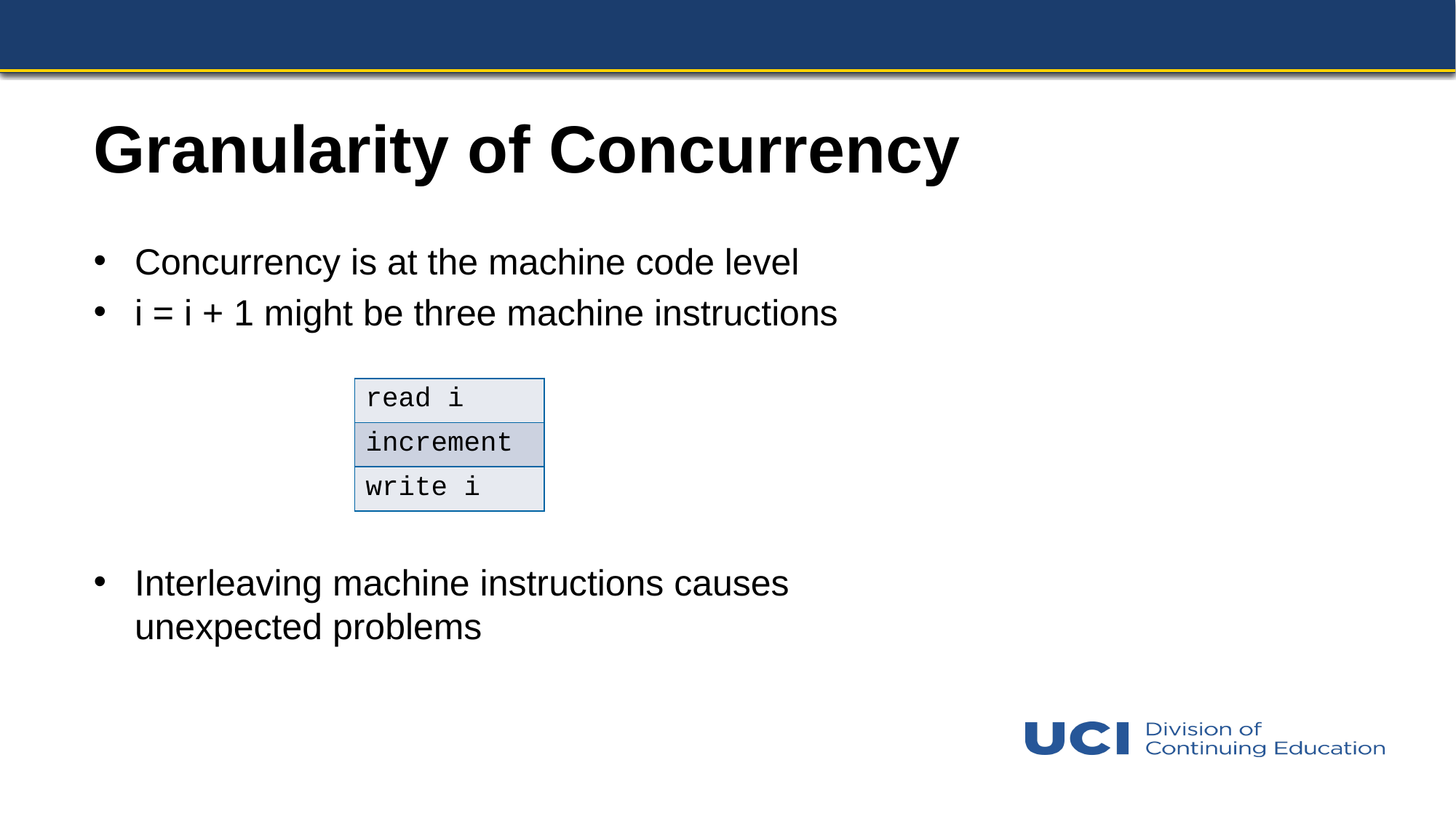

# Granularity of Concurrency
Concurrency is at the machine code level
i = i + 1 might be three machine instructions
| read i |
| --- |
| increment |
| write i |
Interleaving machine instructions causes unexpected problems